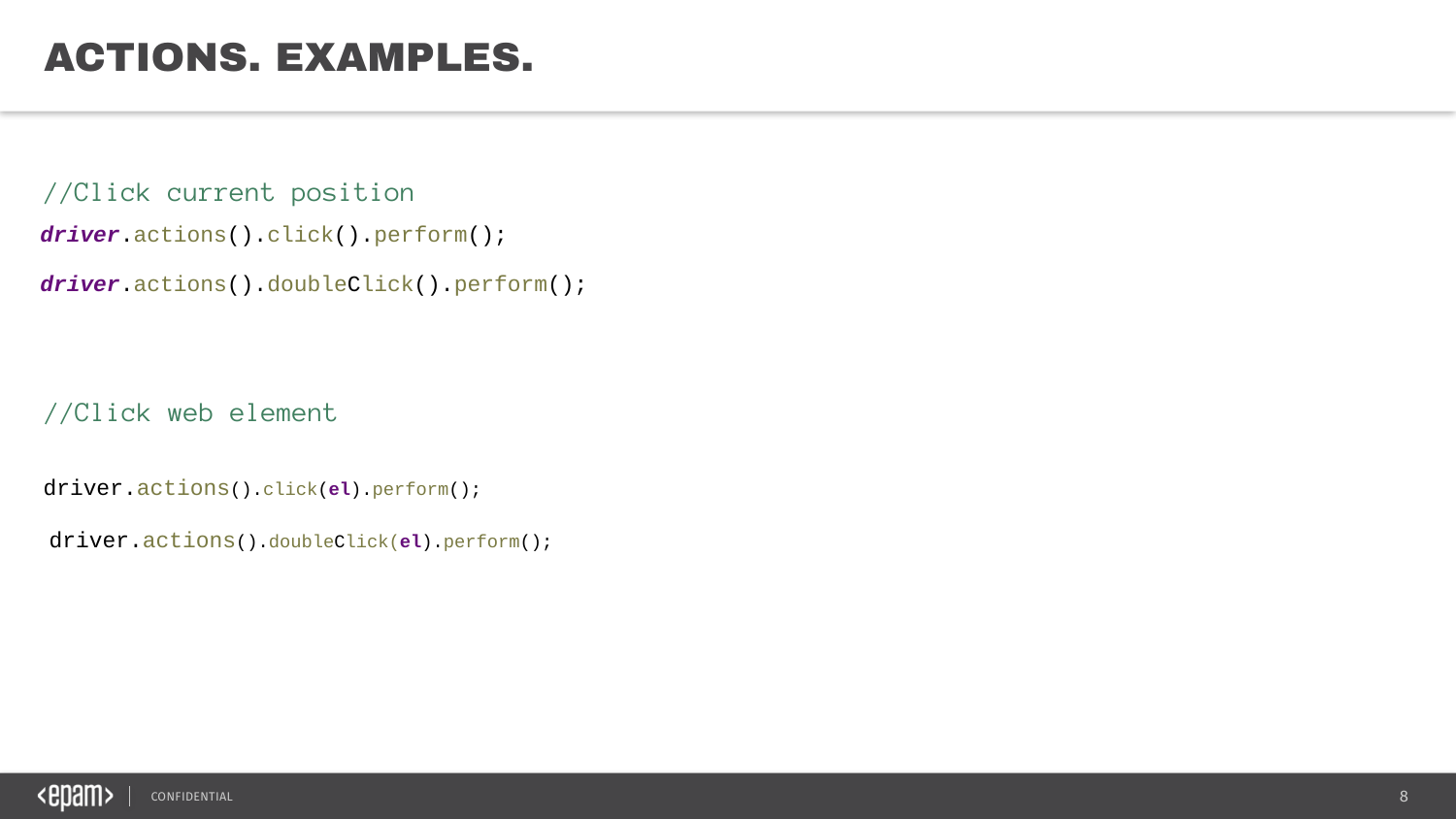

ACTIONS. EXAMPLES.

//Click current position
driver.actions().click().perform();
driver.actions().doubleClick().perform();
//Click web element
driver.actions().click(el).perform();
driver.actions().doubleClick(el).perform();